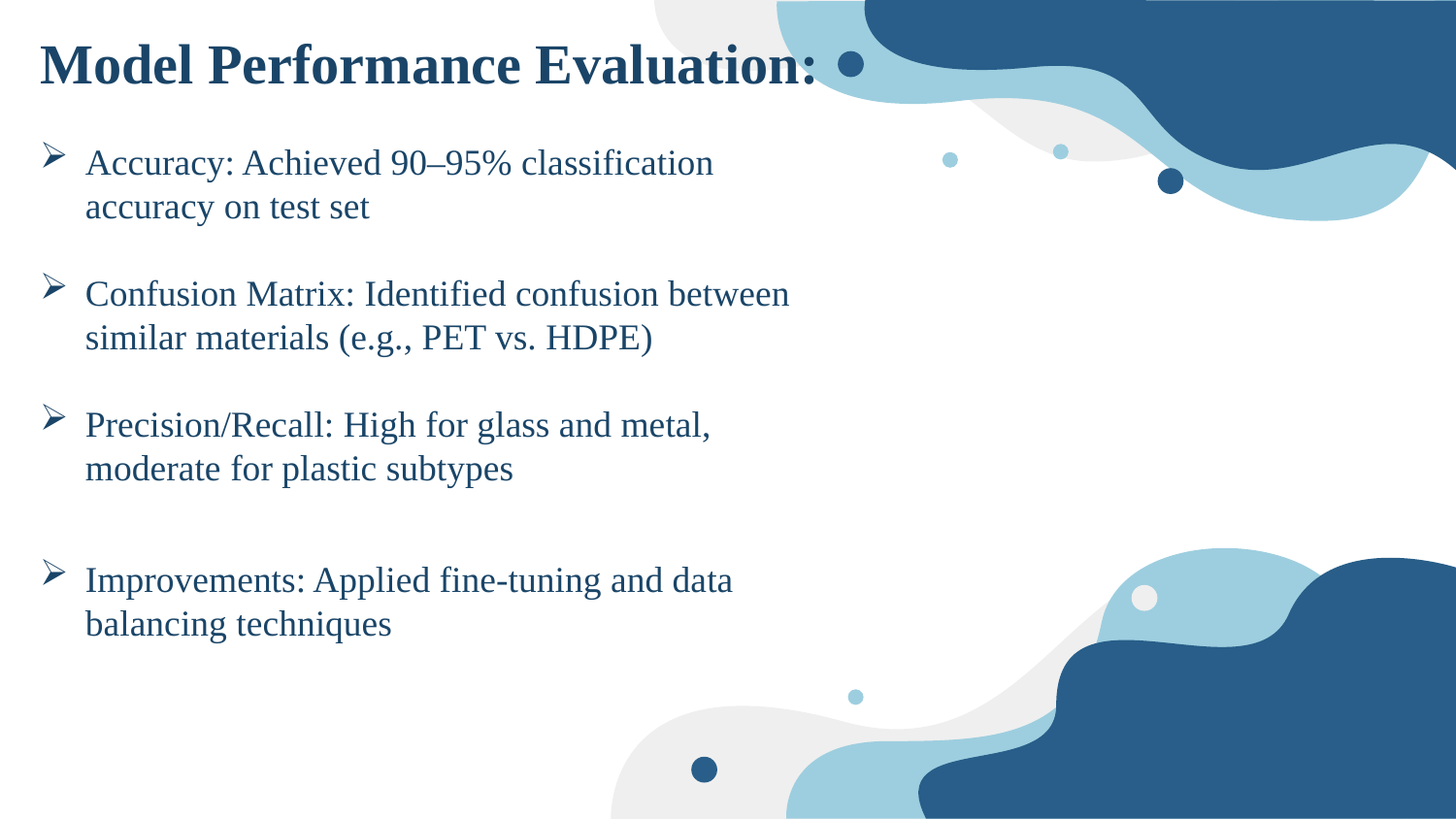

Model Performance Evaluation:

Accuracy: Achieved 90–95% classification accuracy on test set

Confusion Matrix: Identified confusion between similar materials (e.g., PET vs. HDPE)

Precision/Recall: High for glass and metal, moderate for plastic subtypes

Improvements: Applied fine-tuning and data balancing techniques